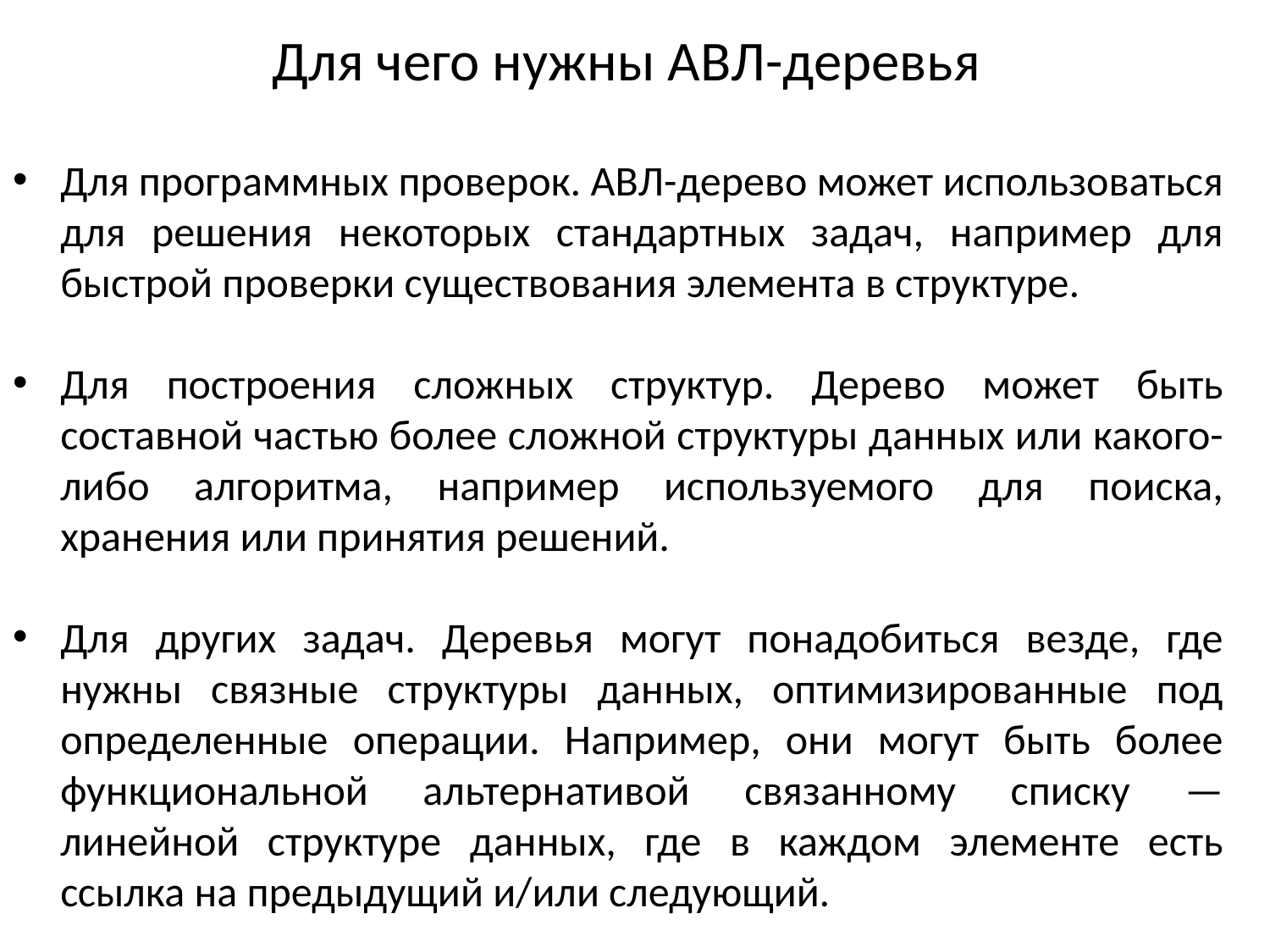

# Для чего нужны АВЛ-деревья

Для программных проверок. АВЛ-дерево может использоваться для решения некоторых стандартных задач, например для быстрой проверки существования элемента в структуре.

Для построения сложных структур. Дерево может быть составной частью более сложной структуры данных или какого-либо алгоритма, например используемого для поиска, хранения или принятия решений.

Для других задач. Деревья могут понадобиться везде, где нужны связные структуры данных, оптимизированные под определенные операции. Например, они могут быть более функциональной альтернативой связанному списку — линейной структуре данных, где в каждом элементе есть ссылка на предыдущий и/или следующий.